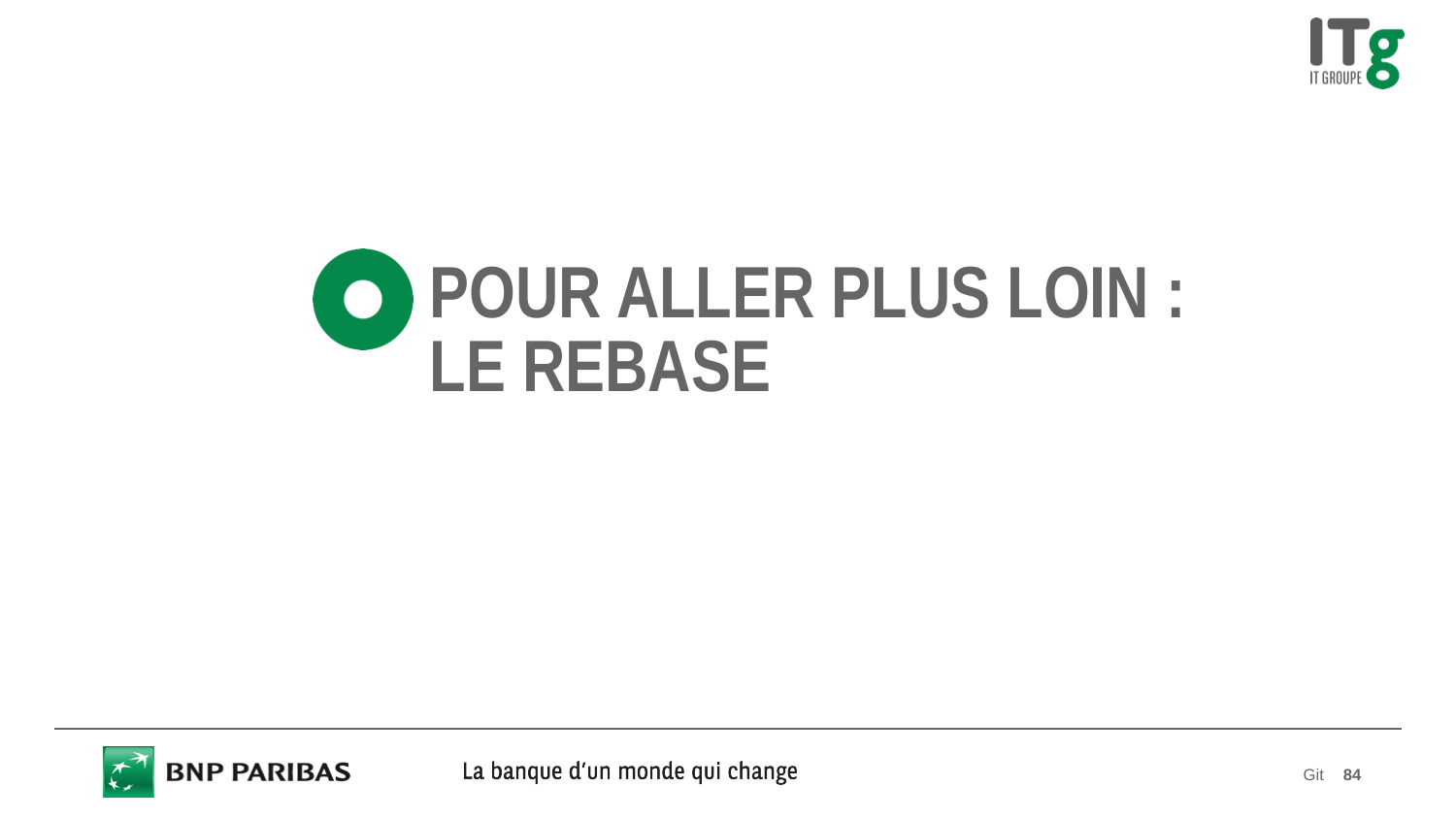

# Pour aller plus loin : Le Rebase
Git
84